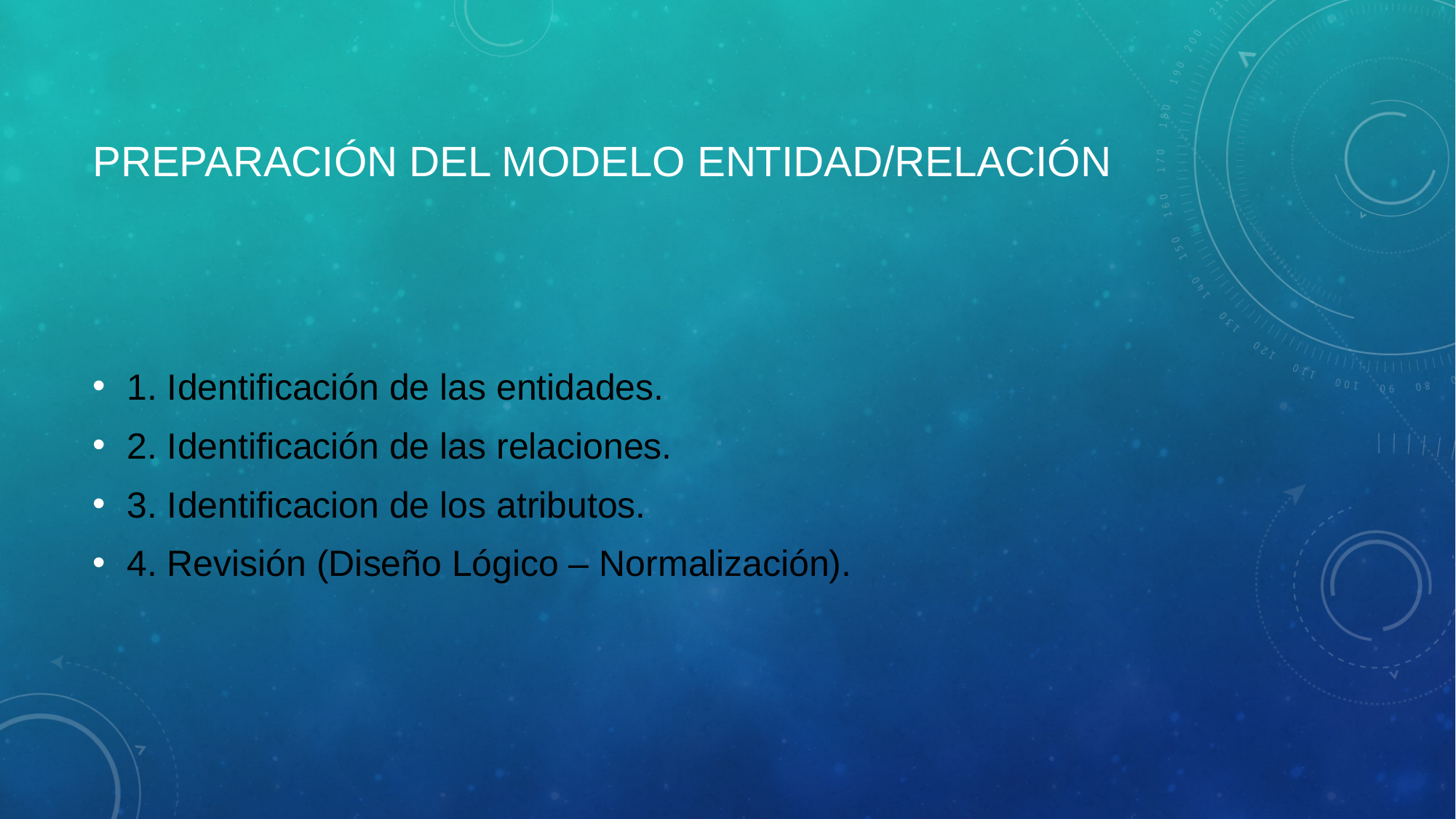

# Preparación del modelo entidad/relación
1. Identificación de las entidades.
2. Identificación de las relaciones.
3. Identificacion de los atributos.
4. Revisión (Diseño Lógico – Normalización).